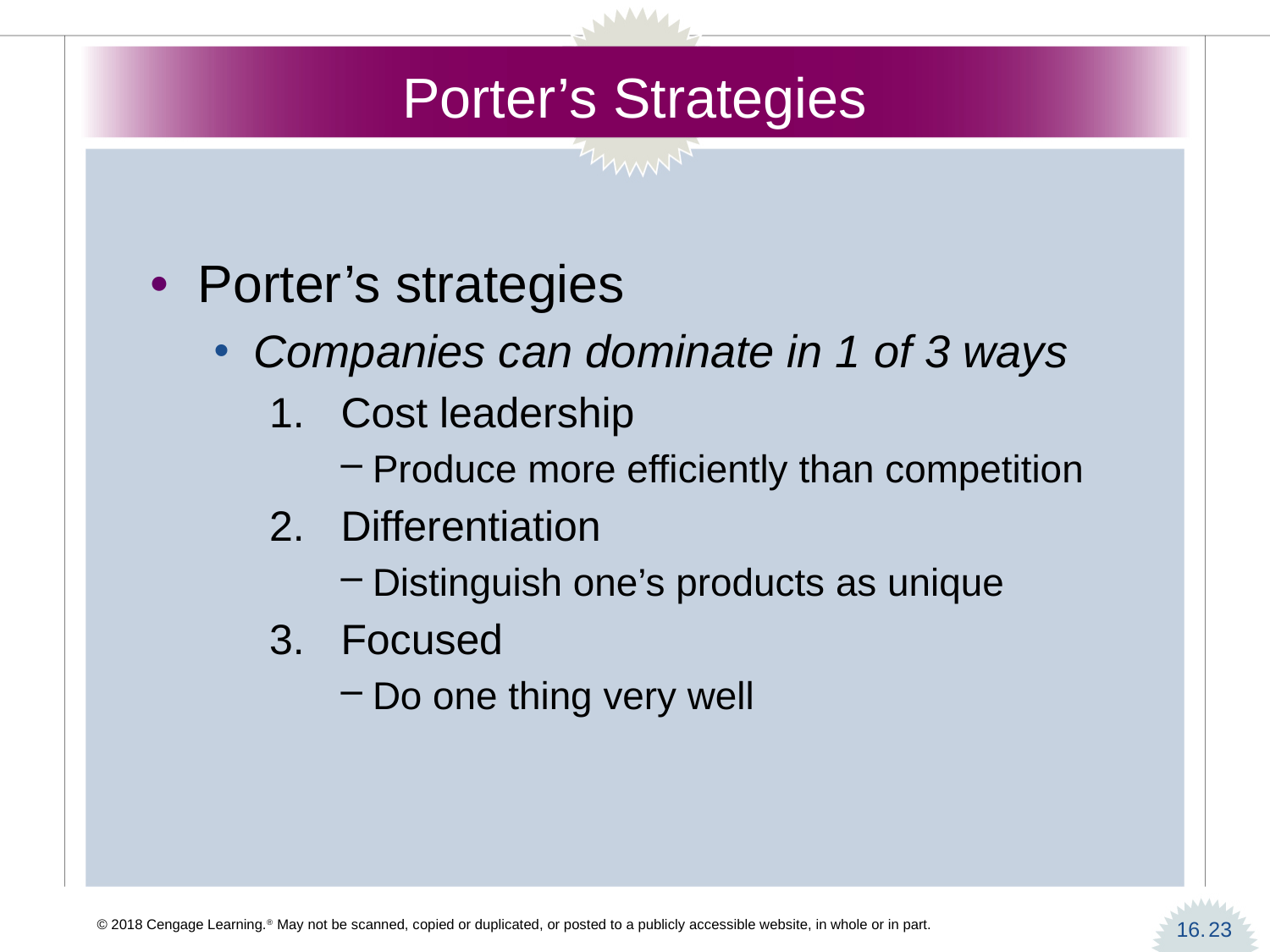

# Porter’s Strategies
Porter’s strategies
Companies can dominate in 1 of 3 ways
Cost leadership
Produce more efficiently than competition
Differentiation
Distinguish one’s products as unique
Focused
Do one thing very well
23